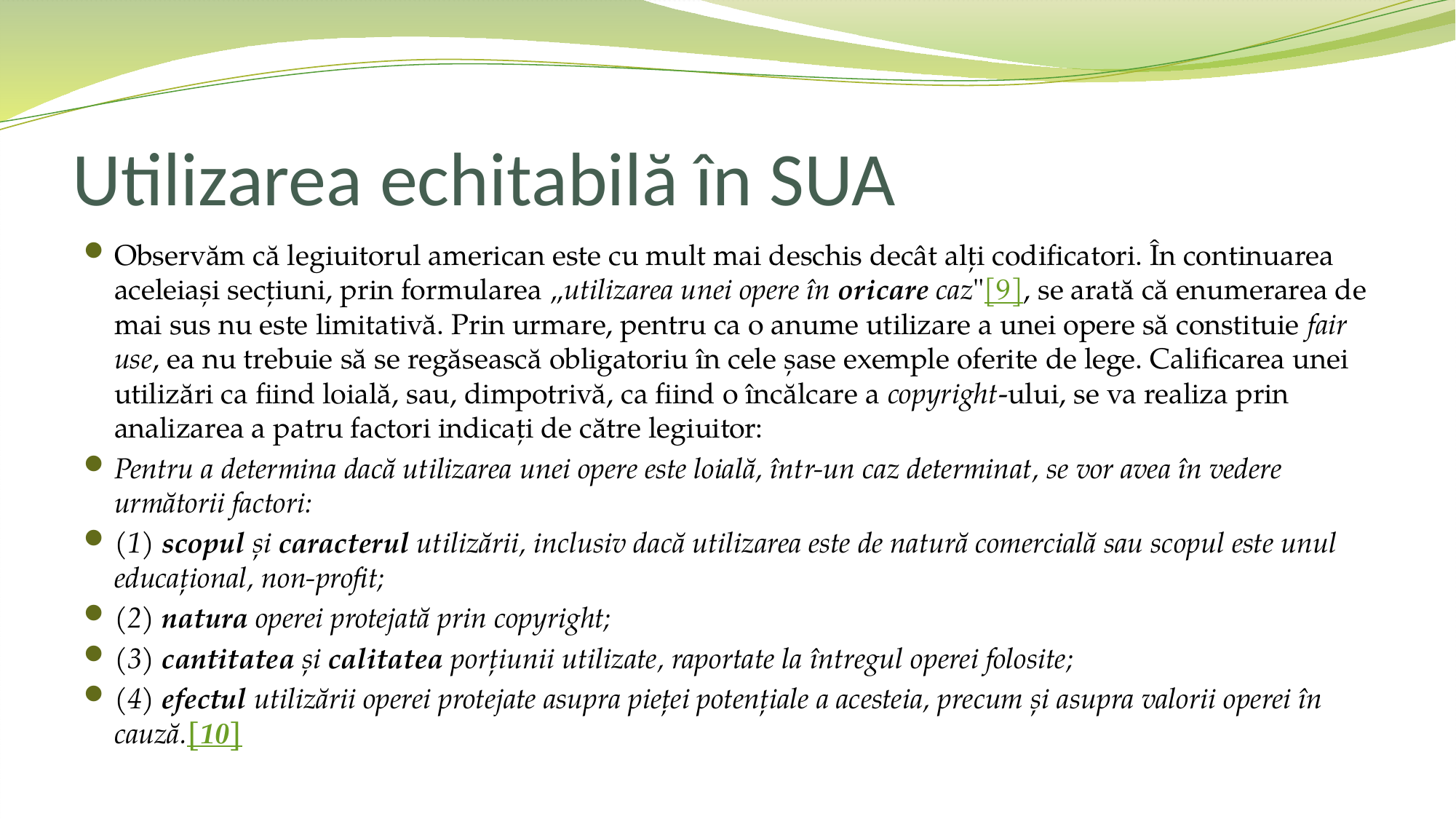

# Utilizarea echitabilă în SUA
Observăm că legiuitorul american este cu mult mai deschis decât alţi codificatori. În continuarea aceleiaşi secţiuni, prin formularea „utilizarea unei opere în oricare caz"[9], se arată că enumerarea de mai sus nu este limitativă. Prin urmare, pentru ca o anume utilizare a unei opere să constituie fair use, ea nu trebuie să se regăsească obligatoriu în cele şase exemple oferite de lege. Calificarea unei utilizări ca fiind loială, sau, dimpotrivă, ca fiind o încălcare a copyright-ului, se va realiza prin analizarea a patru factori indicaţi de către legiuitor:
Pentru a determina dacă utilizarea unei opere este loială, într-un caz determinat, se vor avea în vedere următorii factori:
(1) scopul şi caracterul utilizării, inclusiv dacă utilizarea este de natură comercială sau scopul este unul educaţional, non-profit;
(2) natura operei protejată prin copyright;
(3) cantitatea şi calitatea porţiunii utilizate, raportate la întregul operei folosite;
(4) efectul utilizării operei protejate asupra pieţei potenţiale a acesteia, precum şi asupra valorii operei în cauză.[10]